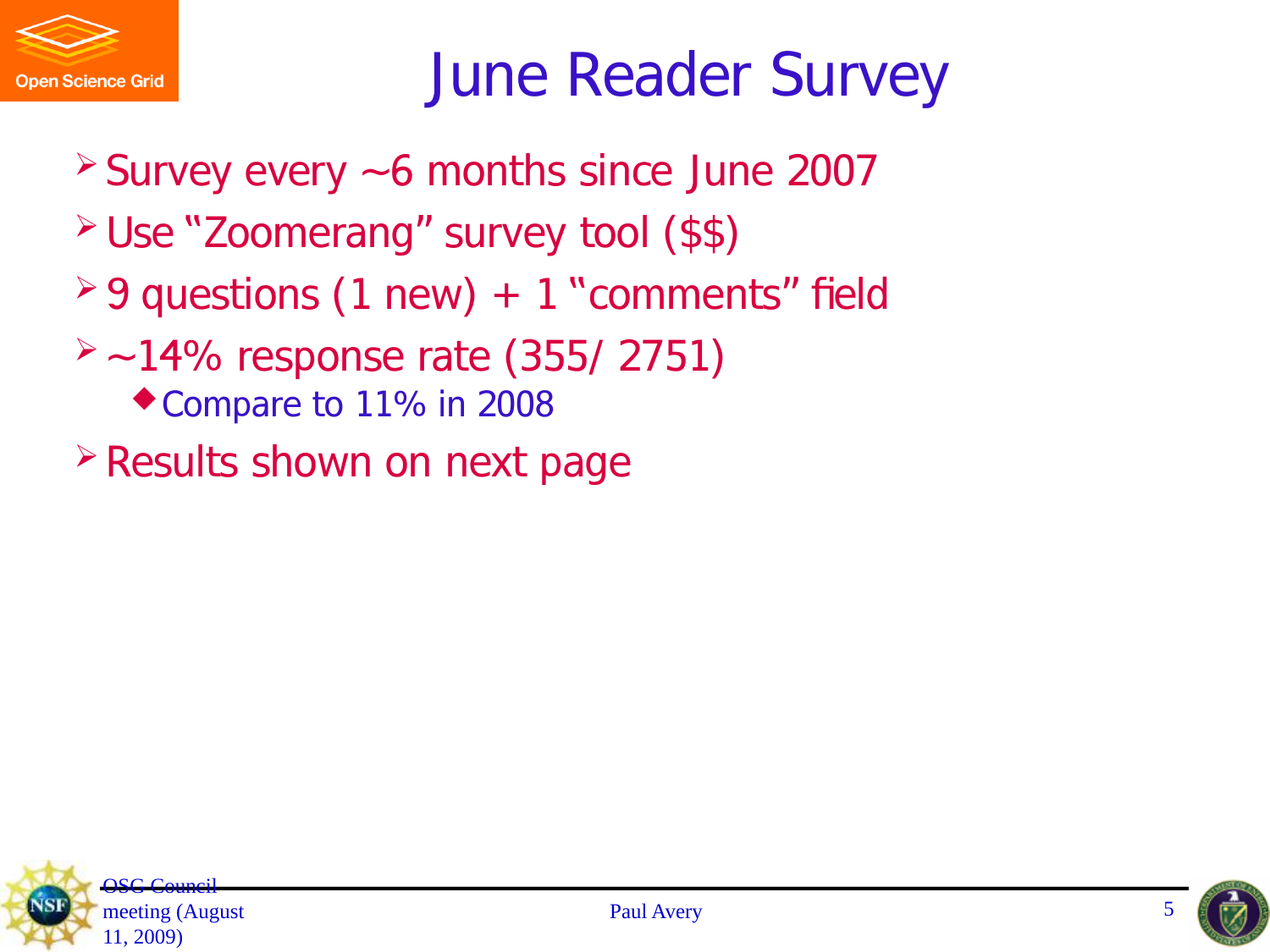

# June Reader Survey
Survey every ~6 months since June 2007
Use “Zoomerang” survey tool ($$)
9 questions (1 new) + 1 “comments” field
~14% response rate (355/ 2751)
Compare to 11% in 2008
Results shown on next page

OSG Council meeting (August 11, 2009)
Paul Avery
5